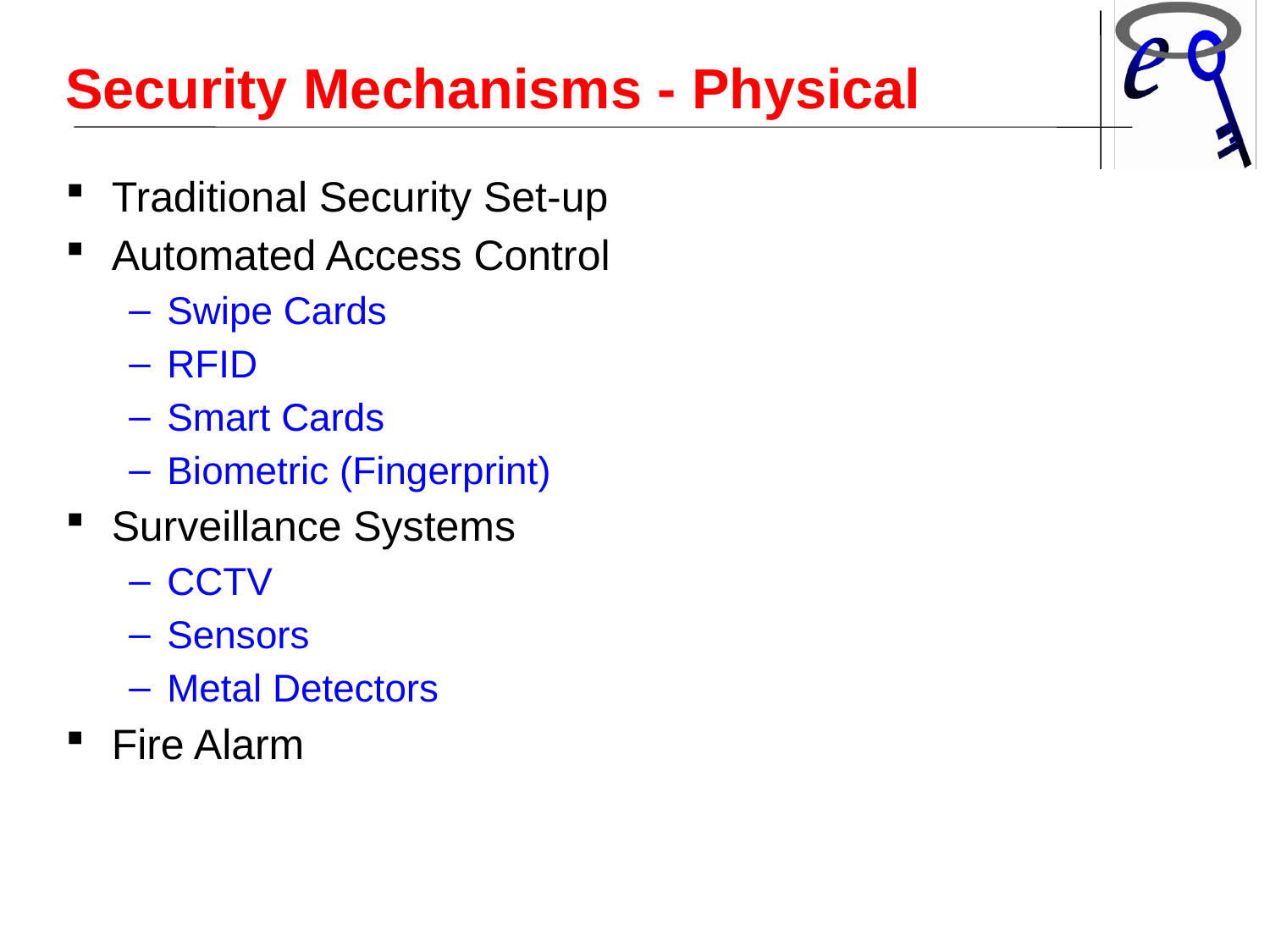

Security Mechanisms - Physical
Traditional Security Set-up
Automated Access Control
Swipe Cards
RFID
Smart Cards
Biometric (Fingerprint)
Surveillance Systems
CCTV
Sensors
Metal Detectors
Fire Alarm